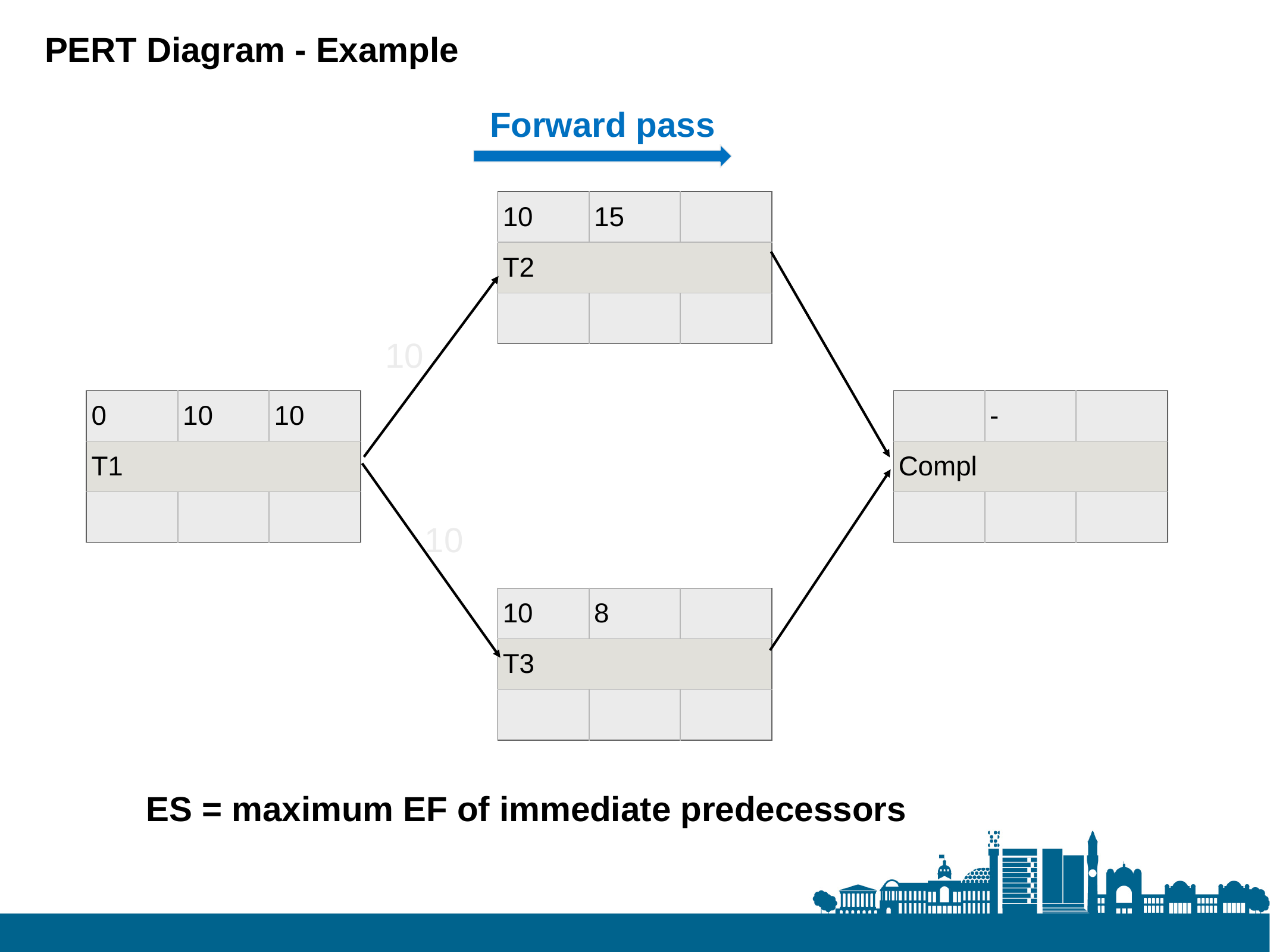

PERT Diagram - Example
Forward pass

| 10 | 15 |  |
| --- | --- | --- |
| T2 |  |  |
|  |  |  |

10
| 0 | 10 | 10 |
| --- | --- | --- |
| T1 |  |  |
|  |  |  |
|  | - |  |
| --- | --- | --- |
| Compl |  |  |
|  |  |  |

10
| 10 | 8 |  |
| --- | --- | --- |
| T3 |  |  |
|  |  |  |
ES = maximum EF of immediate predecessors